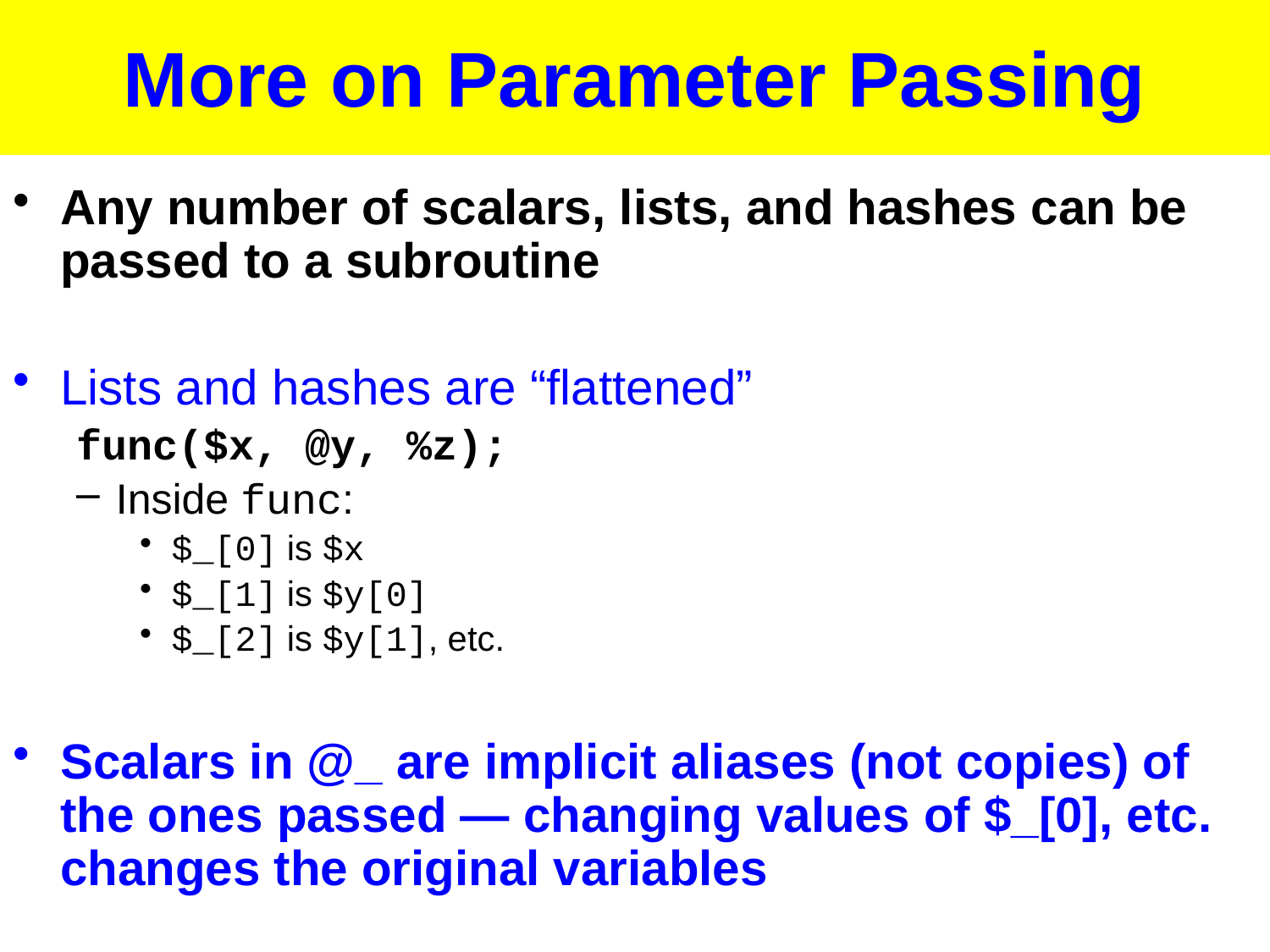

# More on Parameter Passing
Any number of scalars, lists, and hashes can be passed to a subroutine

Lists and hashes are “flattened”
func($x, @y, %z);
Inside func:
$_[0] is $x
$_[1] is $y[0]
$_[2] is $y[1], etc.

Scalars in @_ are implicit aliases (not copies) of the ones passed — changing values of $_[0], etc. changes the original variables